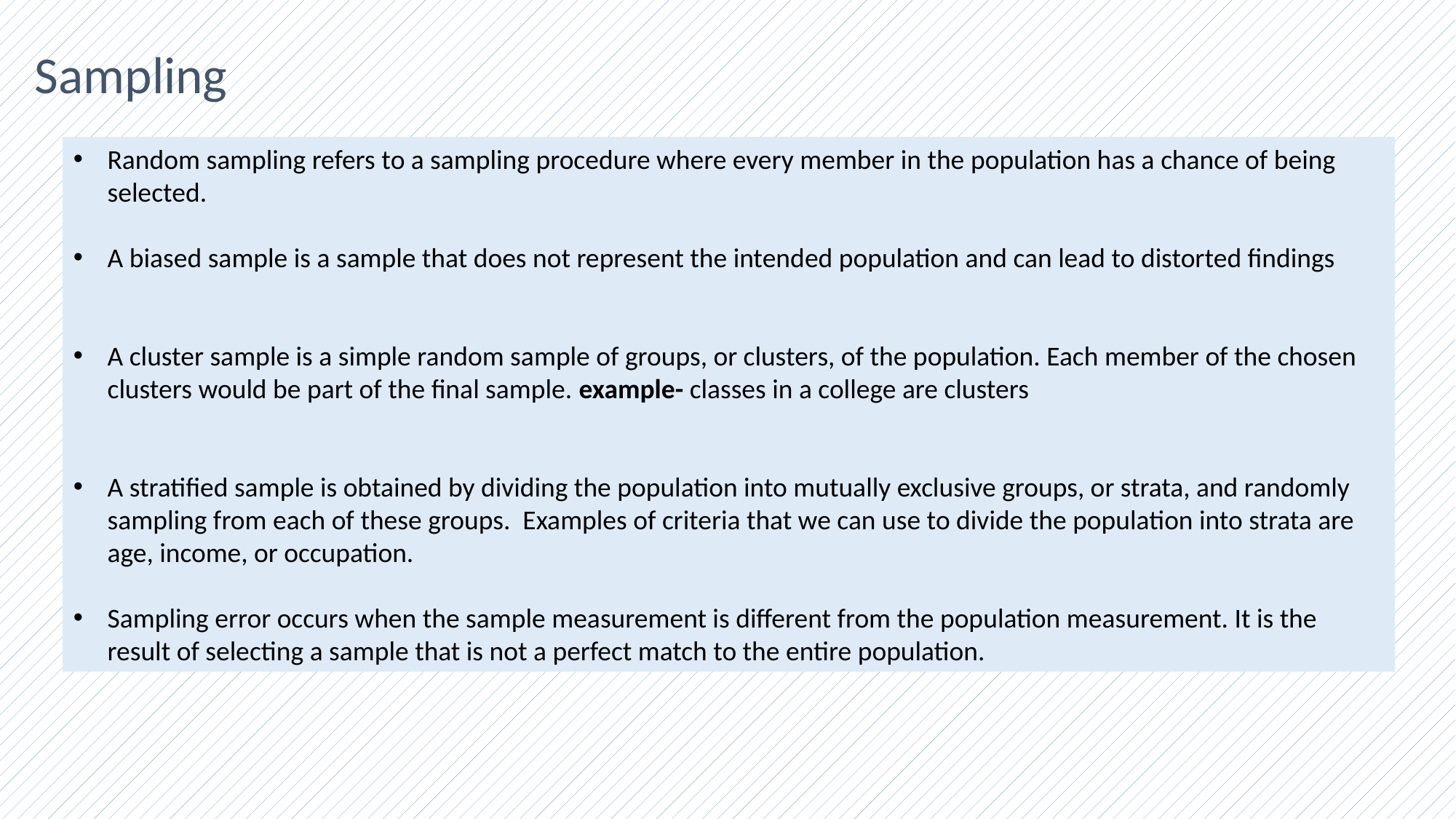

Sampling
Random sampling refers to a sampling procedure where every member in the population has a chance of being selected.

A biased sample is a sample that does not represent the intended population and can lead to distorted findings

A cluster sample is a simple random sample of groups, or clusters, of the population. Each member of the chosen clusters would be part of the final sample. example- classes in a college are clusters

A stratified sample is obtained by dividing the population into mutually exclusive groups, or strata, and randomly sampling from each of these groups.  Examples of criteria that we can use to divide the population into strata are age, income, or occupation.

Sampling error occurs when the sample measurement is different from the population measurement. It is the result of selecting a sample that is not a perfect match to the entire population.